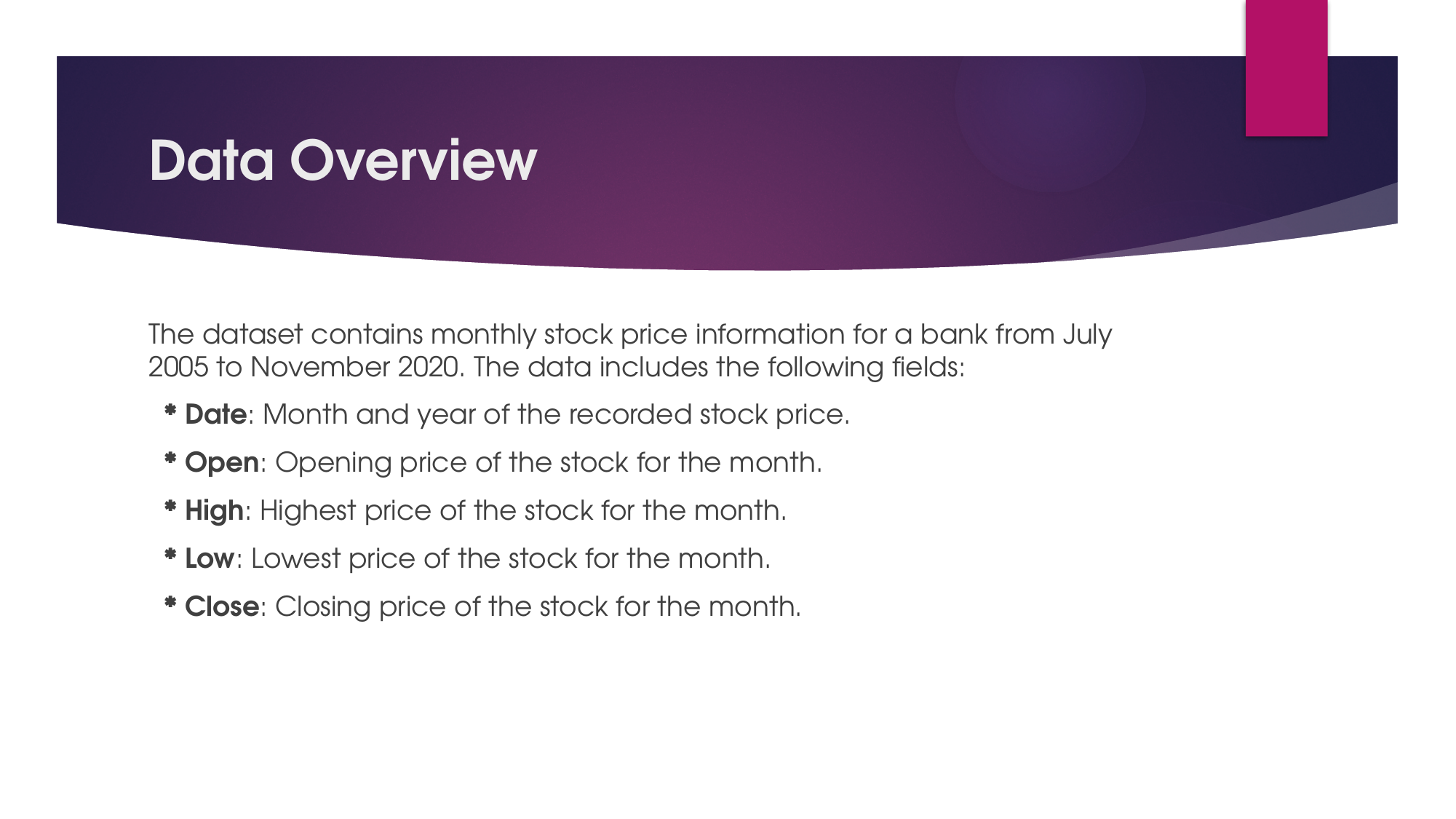

# Data Overview
The dataset contains monthly stock price information for a bank from July 2005 to November 2020. The data includes the following fields:
  * Date: Month and year of the recorded stock price.
  * Open: Opening price of the stock for the month.
  * High: Highest price of the stock for the month.
  * Low: Lowest price of the stock for the month.
  * Close: Closing price of the stock for the month.